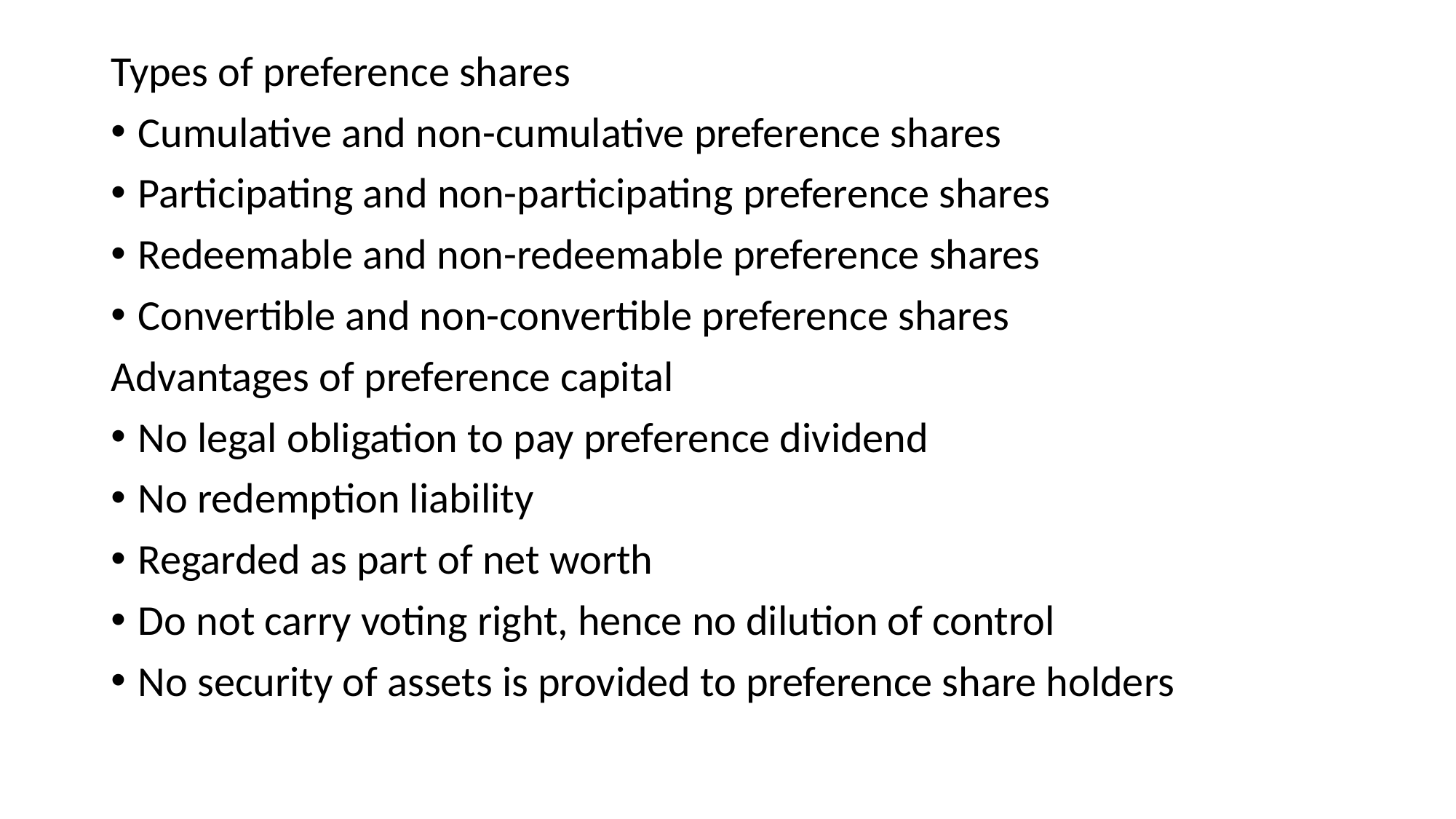

Types of preference shares
Cumulative and non-cumulative preference shares
Participating and non-participating preference shares
Redeemable and non-redeemable preference shares
Convertible and non-convertible preference shares
Advantages of preference capital
No legal obligation to pay preference dividend
No redemption liability
Regarded as part of net worth
Do not carry voting right, hence no dilution of control
No security of assets is provided to preference share holders